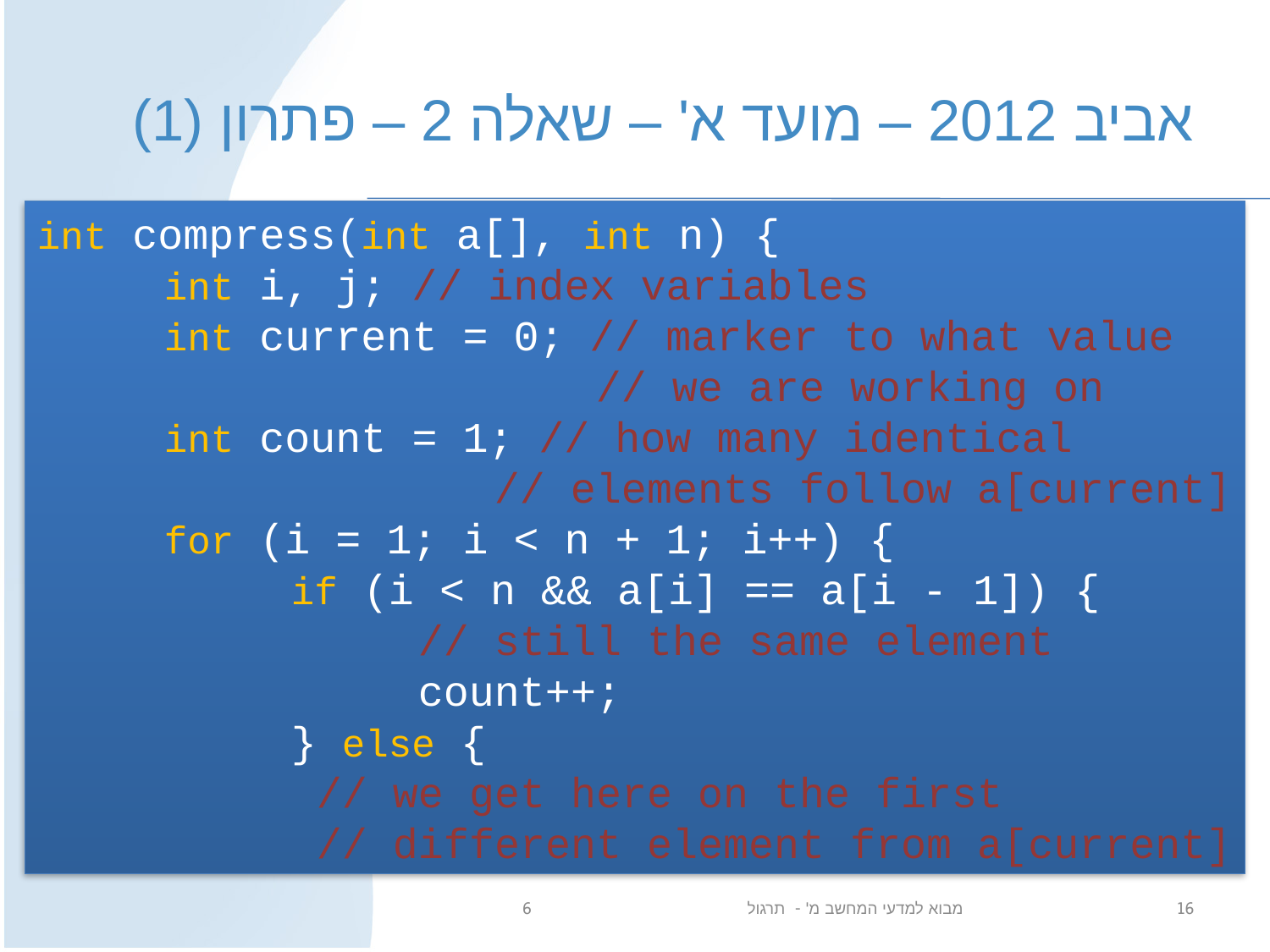

# אביב 2012 – מועד א' – שאלה 2 – פתרון (1)
int compress(int a[], int n) {
	int i, j; // index variables
     int current = 0; // marker to what value
	                 // we are working on
     int count = 1; // how many identical
	             // elements follow a[current]
	for (i = 1; i < n + 1; i++) {
		if (i < n && a[i] == a[i - 1]) {
			// still the same element
			count++;
		} else {
		 // we get here on the first
           // different element from a[current]
מבוא למדעי המחשב מ' - תרגול 6
16